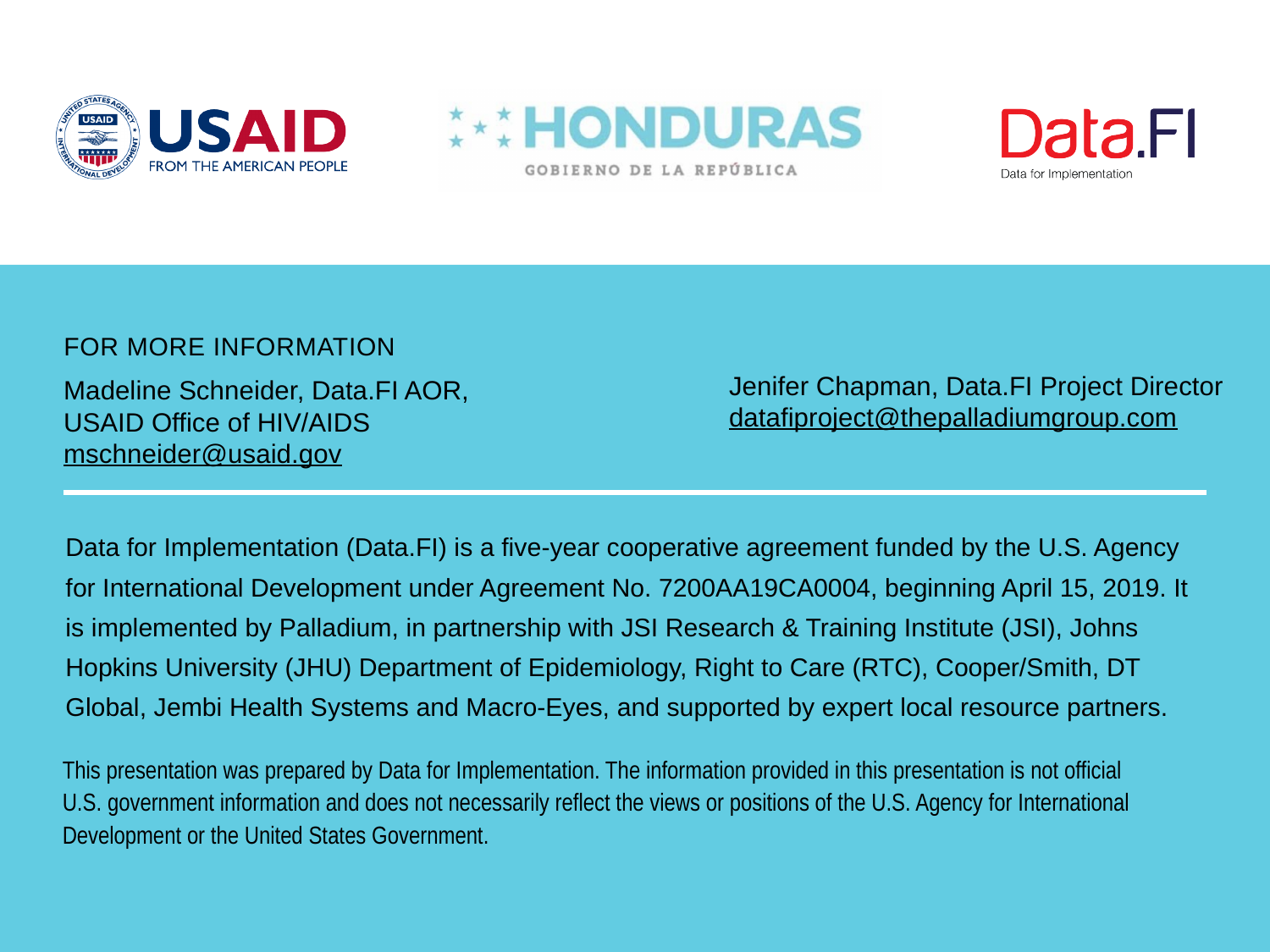

FOR MORE INFORMATION
Jenifer Chapman, Data.FI Project Director
datafiproject@thepalladiumgroup.com

Madeline Schneider, Data.FI AOR,
USAID Office of HIV/AIDS
mschneider@usaid.gov

Data for Implementation (Data.FI) is a five-year cooperative agreement funded by the U.S. Agency for International Development under Agreement No. 7200AA19CA0004, beginning April 15, 2019. It is implemented by Palladium, in partnership with JSI Research & Training Institute (JSI), Johns Hopkins University (JHU) Department of Epidemiology, Right to Care (RTC), Cooper/Smith, DT Global, Jembi Health Systems and Macro-Eyes, and supported by expert local resource partners.
This presentation was prepared by Data for Implementation. The information provided in this presentation is not official U.S. government information and does not necessarily reflect the views or positions of the U.S. Agency for International Development or the United States Government.